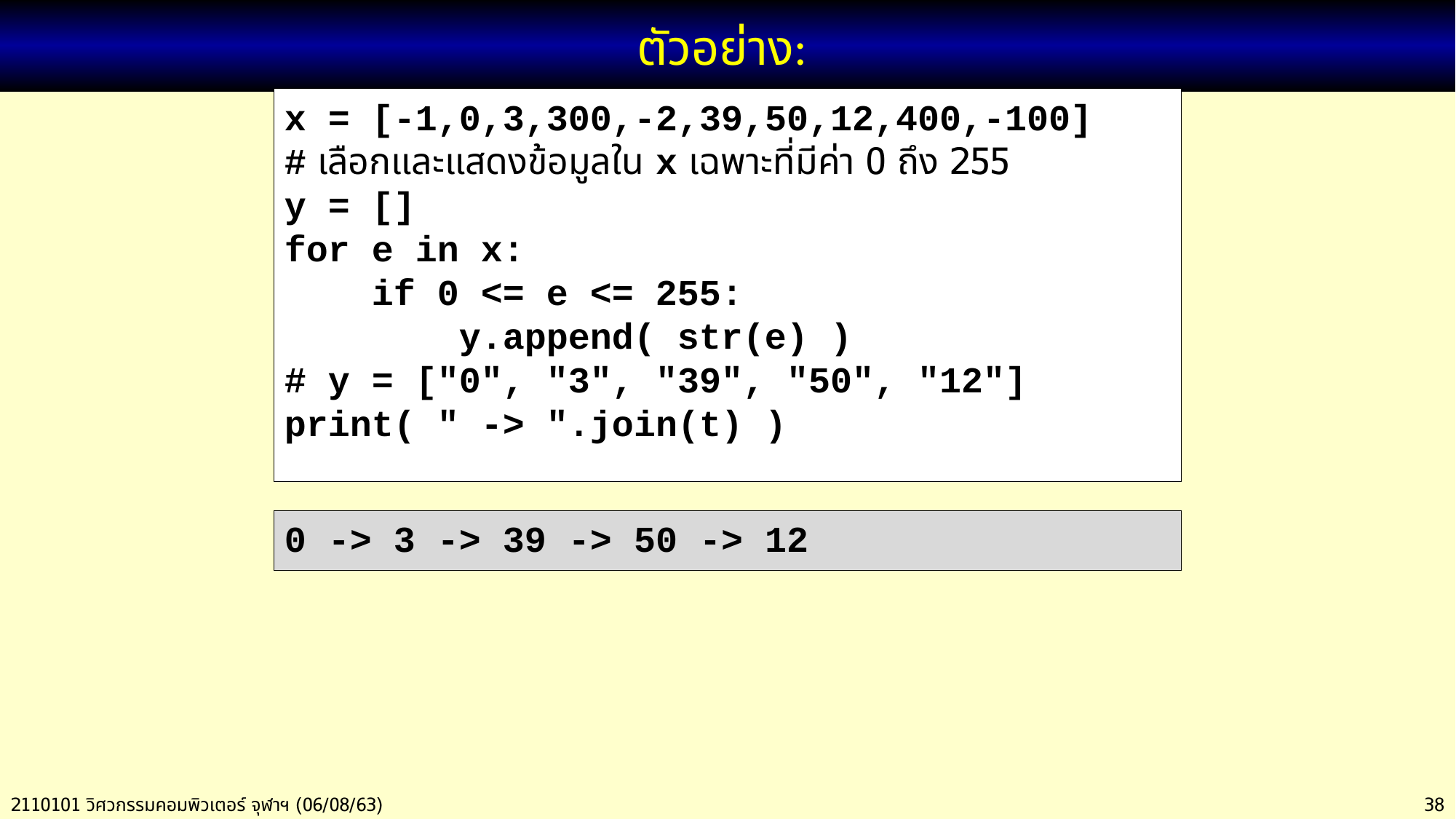

# ตัวอย่าง:
x = [-1,0,3,300,-2,39,50,12,400,-100]
# เลือกและแสดงข้อมูลใน x เฉพาะที่มีค่า 0 ถึง 255
y = []
for e in x:
    if 0 <= e <= 255:
        y.append( str(e) )
# y = ["0", "3", "39", "50", "12"]
print( " -> ".join(t) )

0 -> 3 -> 39 -> 50 -> 12